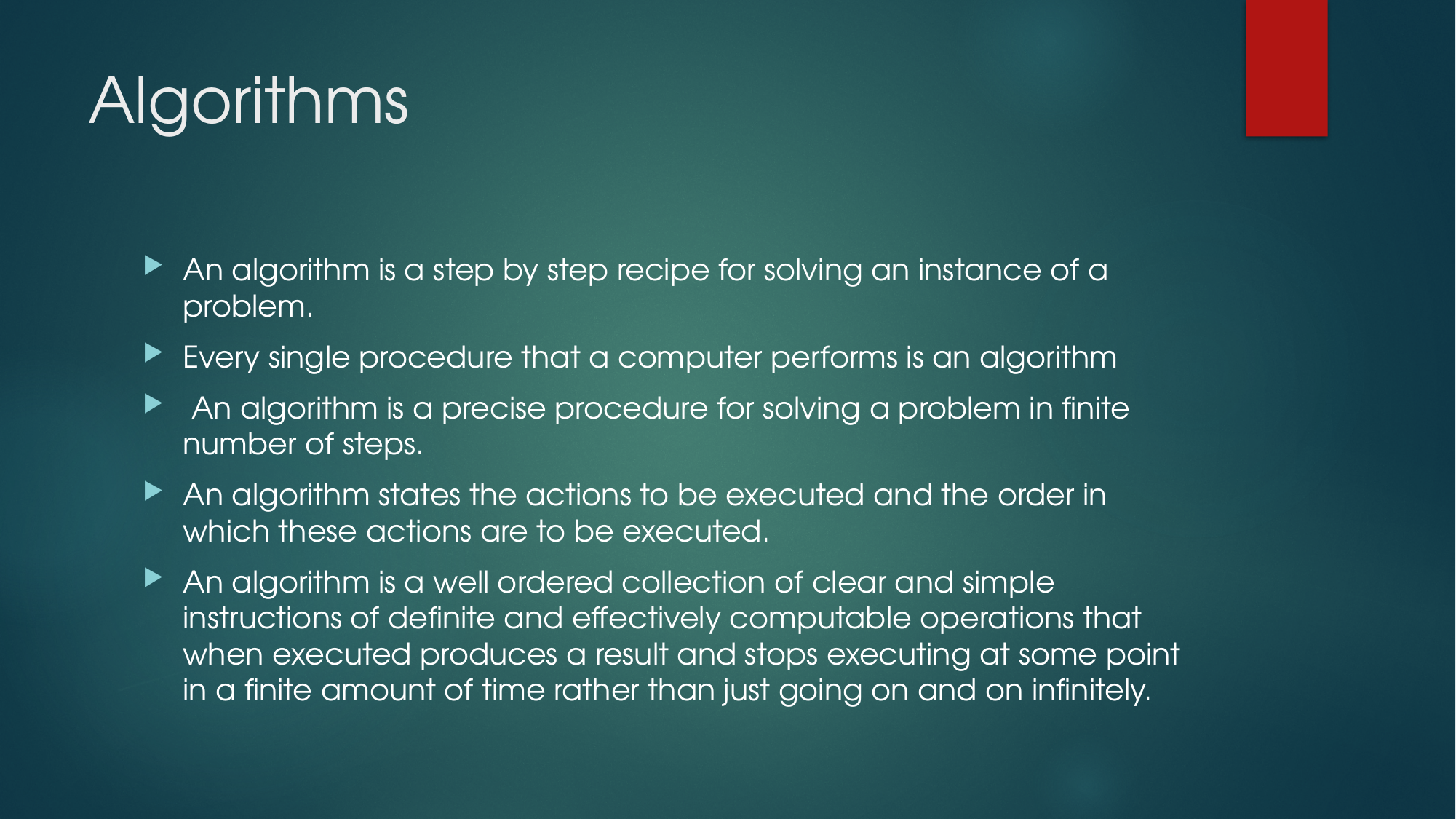

# Algorithms
An algorithm is a step by step recipe for solving an instance of a problem.
Every single procedure that a computer performs is an algorithm
 An algorithm is a precise procedure for solving a problem in finite number of steps.
An algorithm states the actions to be executed and the order in which these actions are to be executed.
An algorithm is a well ordered collection of clear and simple instructions of definite and effectively computable operations that when executed produces a result and stops executing at some point in a finite amount of time rather than just going on and on infinitely.